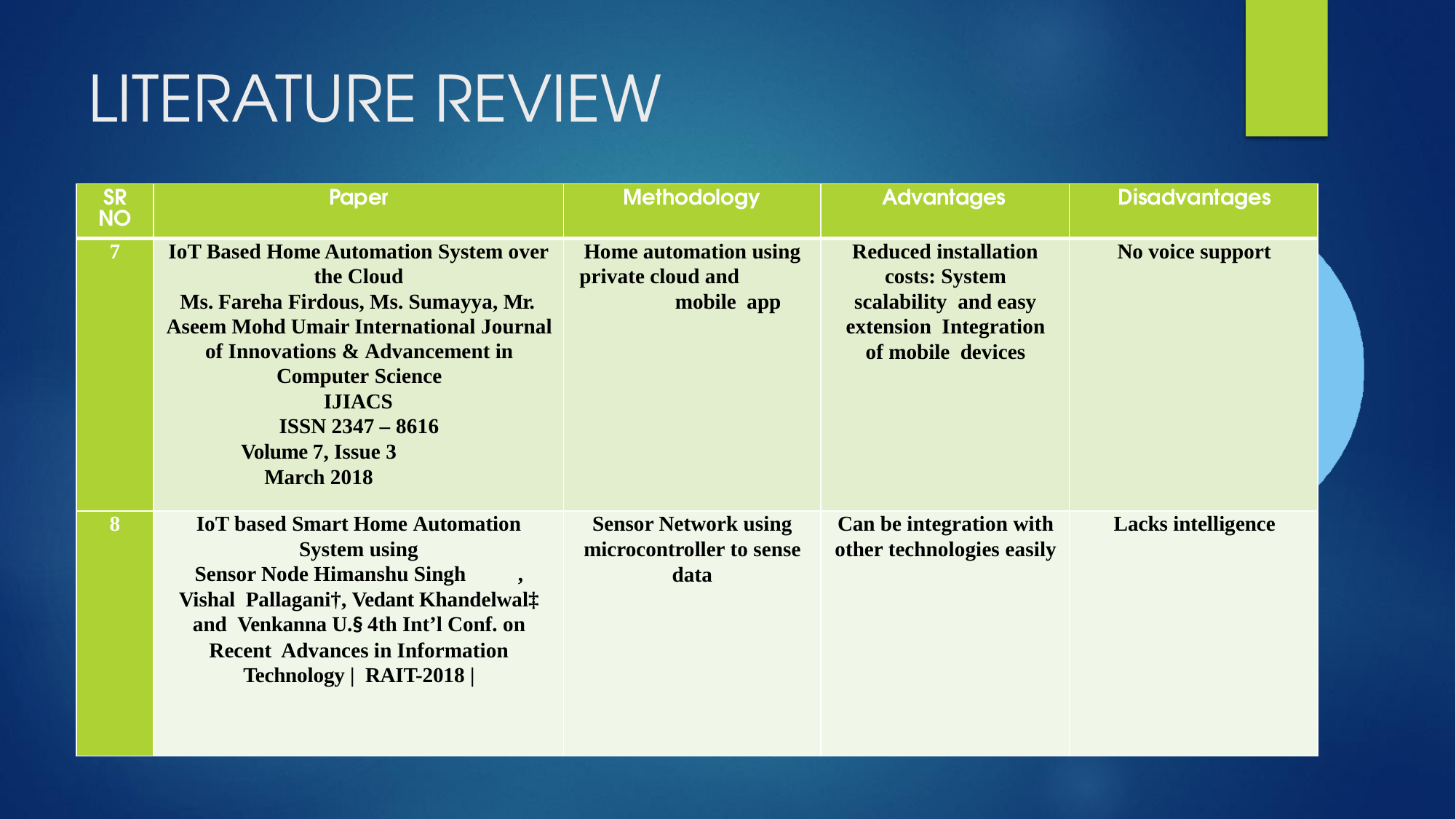

# LITERATURE REVIEW
| SR NO | Paper | Methodology | Advantages | Disadvantages |
| --- | --- | --- | --- | --- |
| 7 | IoT Based Home Automation System over the Cloud Ms. Fareha Firdous, Ms. Sumayya, Mr. Aseem Mohd Umair International Journal of Innovations & Advancement in Computer Science IJIACS ISSN 2347 – 8616 Volume 7, Issue 3 March 2018 | Home automation using private cloud and mobile app | Reduced installation costs: System scalability and easy extension Integration of mobile devices | No voice support |
| 8 | IoT based Smart Home Automation System using Sensor Node Himanshu Singh , Vishal Pallagani†, Vedant Khandelwal‡ and Venkanna U.§ 4th Int’l Conf. on Recent Advances in Information Technology | RAIT-2018 | | Sensor Network using microcontroller to sense data | Can be integration with other technologies easily | Lacks intelligence |